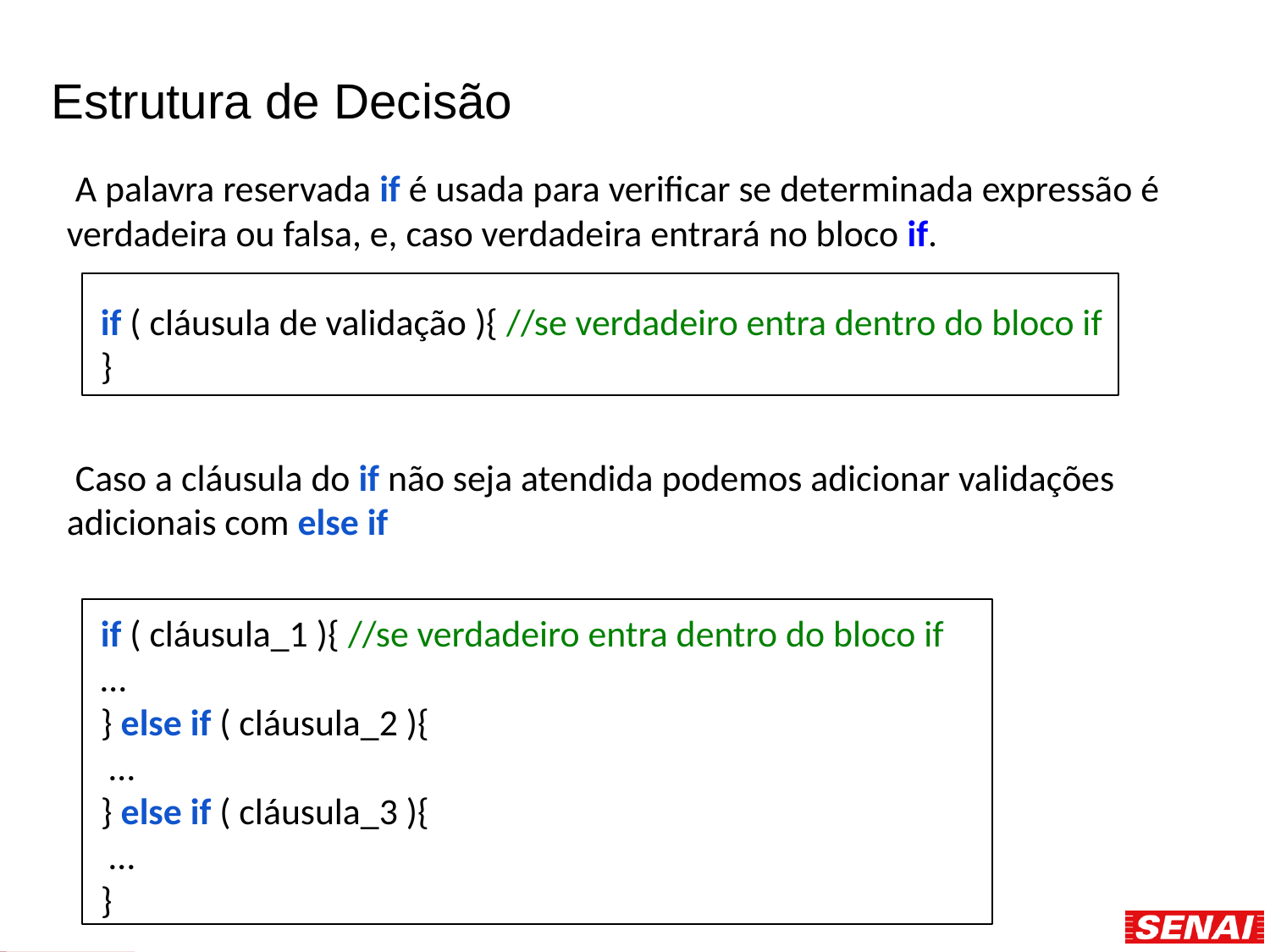

# Estrutura de Decisão
 A palavra reservada if é usada para verificar se determinada expressão é verdadeira ou falsa, e, caso verdadeira entrará no bloco if.

    if ( cláusula de validação ){ //se verdadeiro entra dentro do bloco if
    }

 Caso a cláusula do if não seja atendida podemos adicionar validações adicionais com else if

    if ( cláusula_1 ){ //se verdadeiro entra dentro do bloco if
    …
    } else if ( cláusula_2 ){
     …
    } else if ( cláusula_3 ){
     …
    }